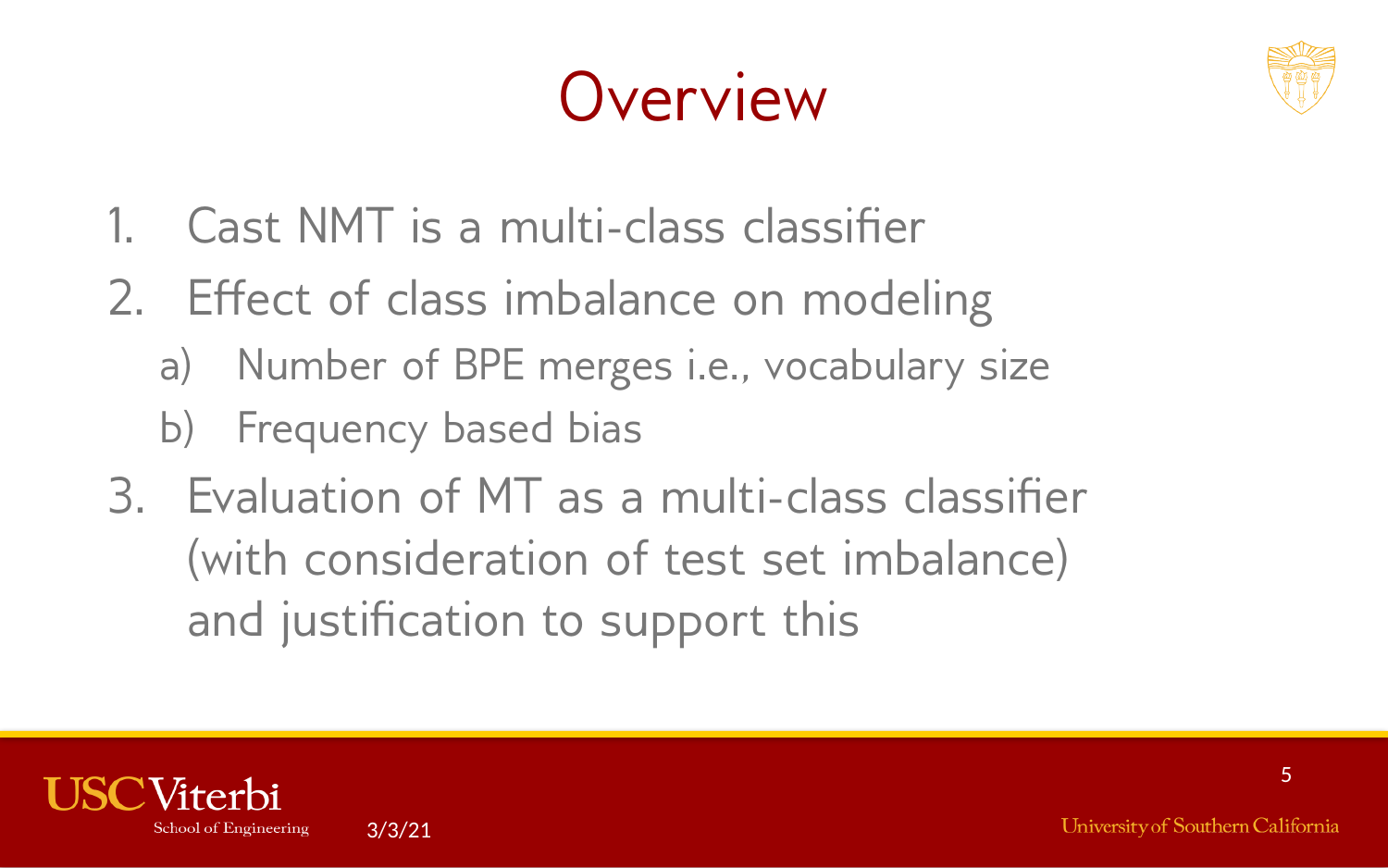

# Overview
Cast NMT is a multi-class classifier
Effect of class imbalance on modeling
Number of BPE merges i.e., vocabulary size
Frequency based bias
Evaluation of MT as a multi-class classifier
(with consideration of test set imbalance)
and justification to support this